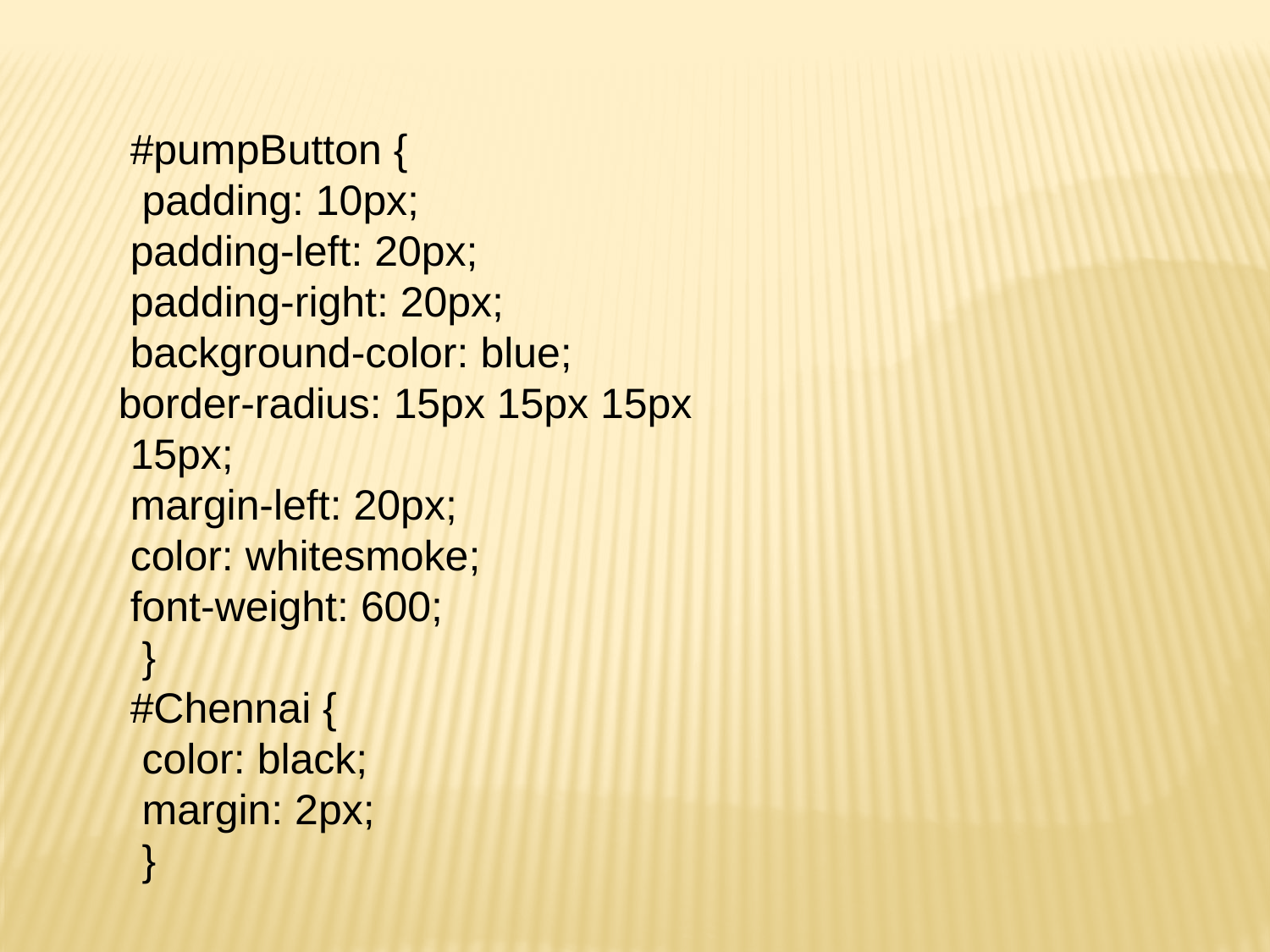

#pumpButton {
  padding: 10px;
 padding-left: 20px;
 padding-right: 20px;
 background-color: blue;
border-radius: 15px 15px 15px
 15px;
 margin-left: 20px;
 color: whitesmoke;
 font-weight: 600;
  }
 #Chennai {
  color: black;
  margin: 2px;
  }